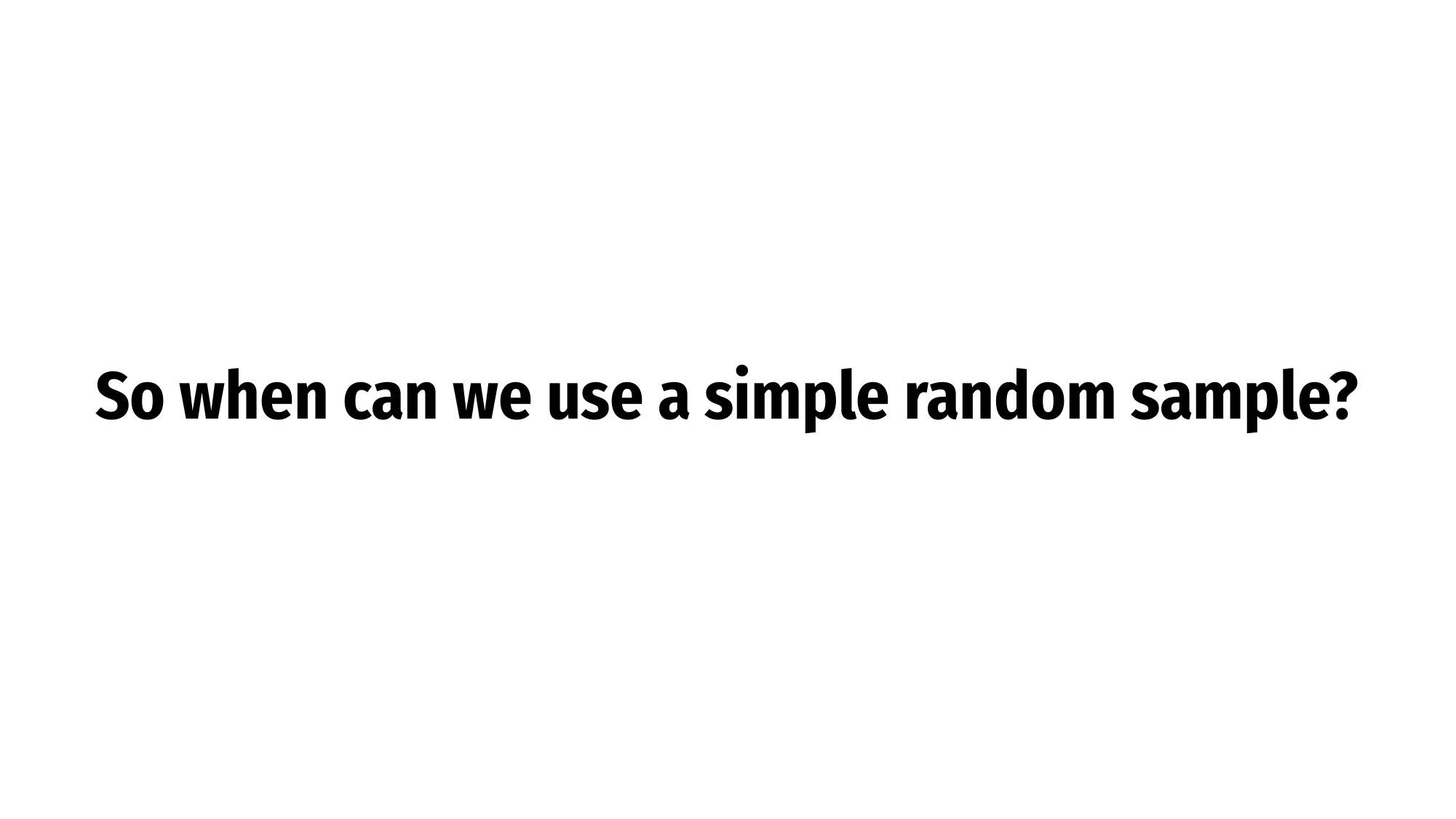

So when can we use a simple random sample?